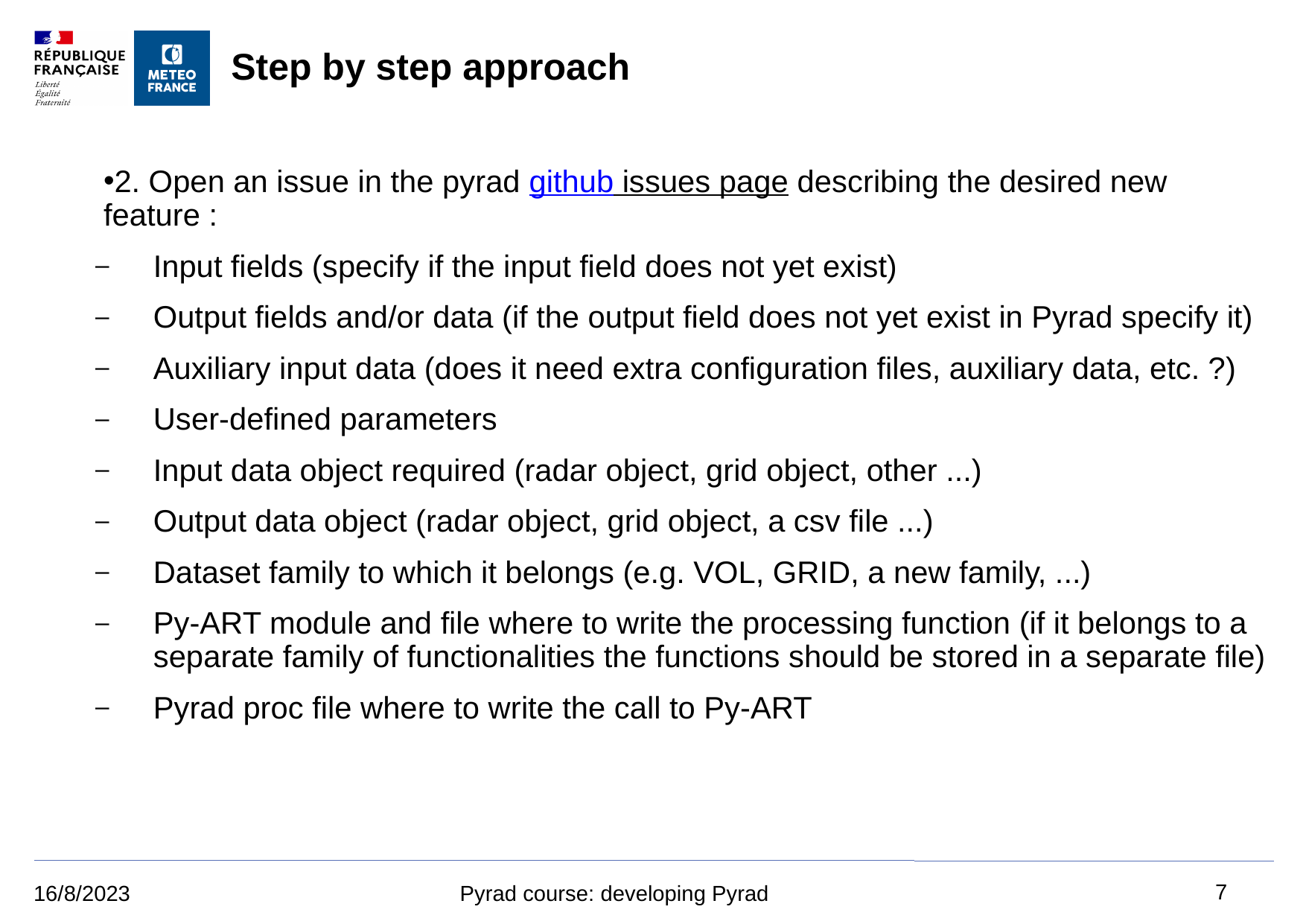

# Step by step approach
2. Open an issue in the pyrad github issues page describing the desired new feature :
Input fields (specify if the input field does not yet exist)
Output fields and/or data (if the output field does not yet exist in Pyrad specify it)
Auxiliary input data (does it need extra configuration files, auxiliary data, etc. ?)
User-defined parameters
Input data object required (radar object, grid object, other ...)
Output data object (radar object, grid object, a csv file ...)
Dataset family to which it belongs (e.g. VOL, GRID, a new family, ...)
Py-ART module and file where to write the processing function (if it belongs to a separate family of functionalities the functions should be stored in a separate file)
Pyrad proc file where to write the call to Py-ART
7
16/8/2023
Pyrad course: developing Pyrad